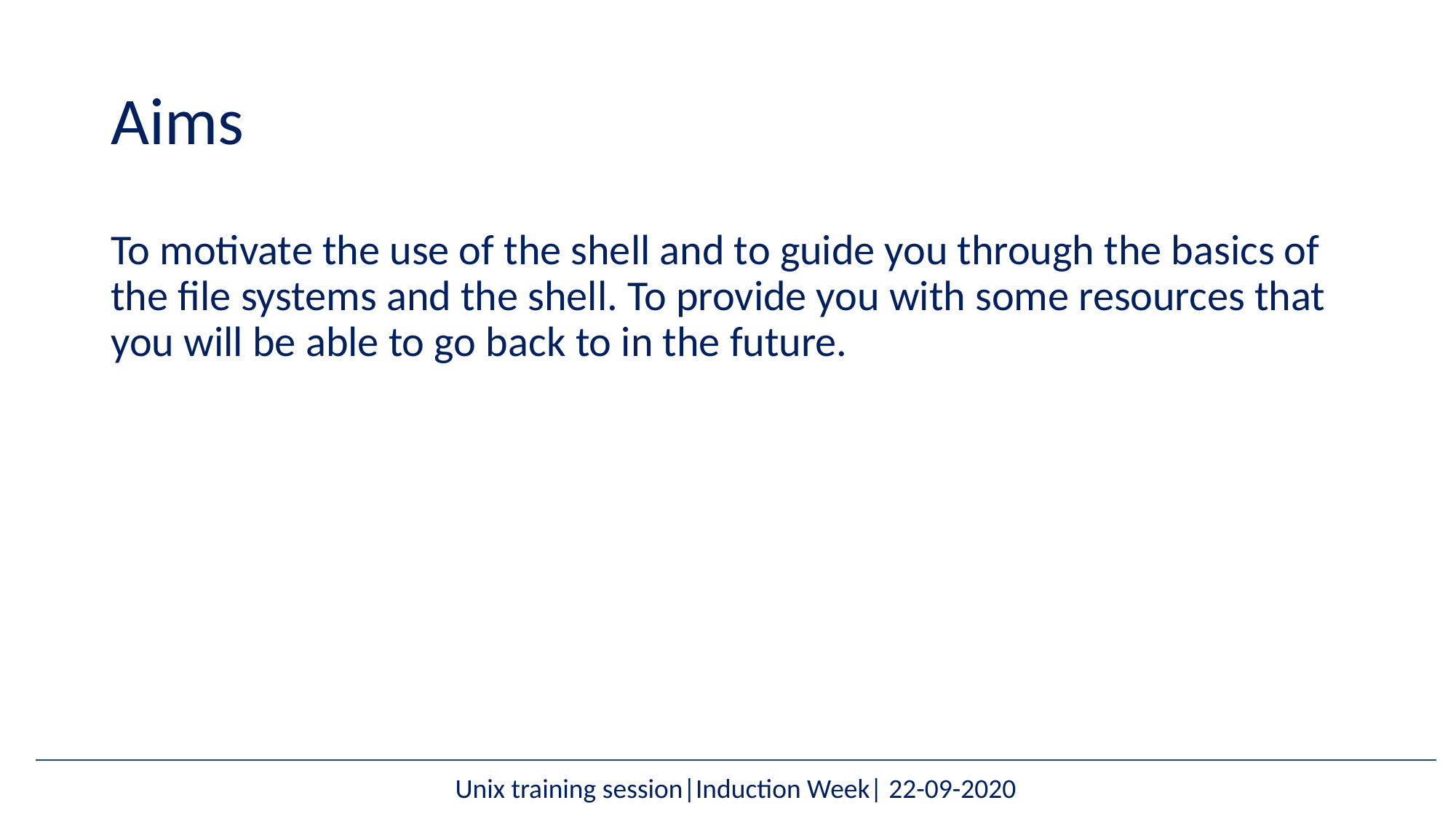

# Aims
To motivate the use of the shell and to guide you through the basics of the file systems and the shell. To provide you with some resources that you will be able to go back to in the future.
Unix training session|Induction Week| 22-09-2020